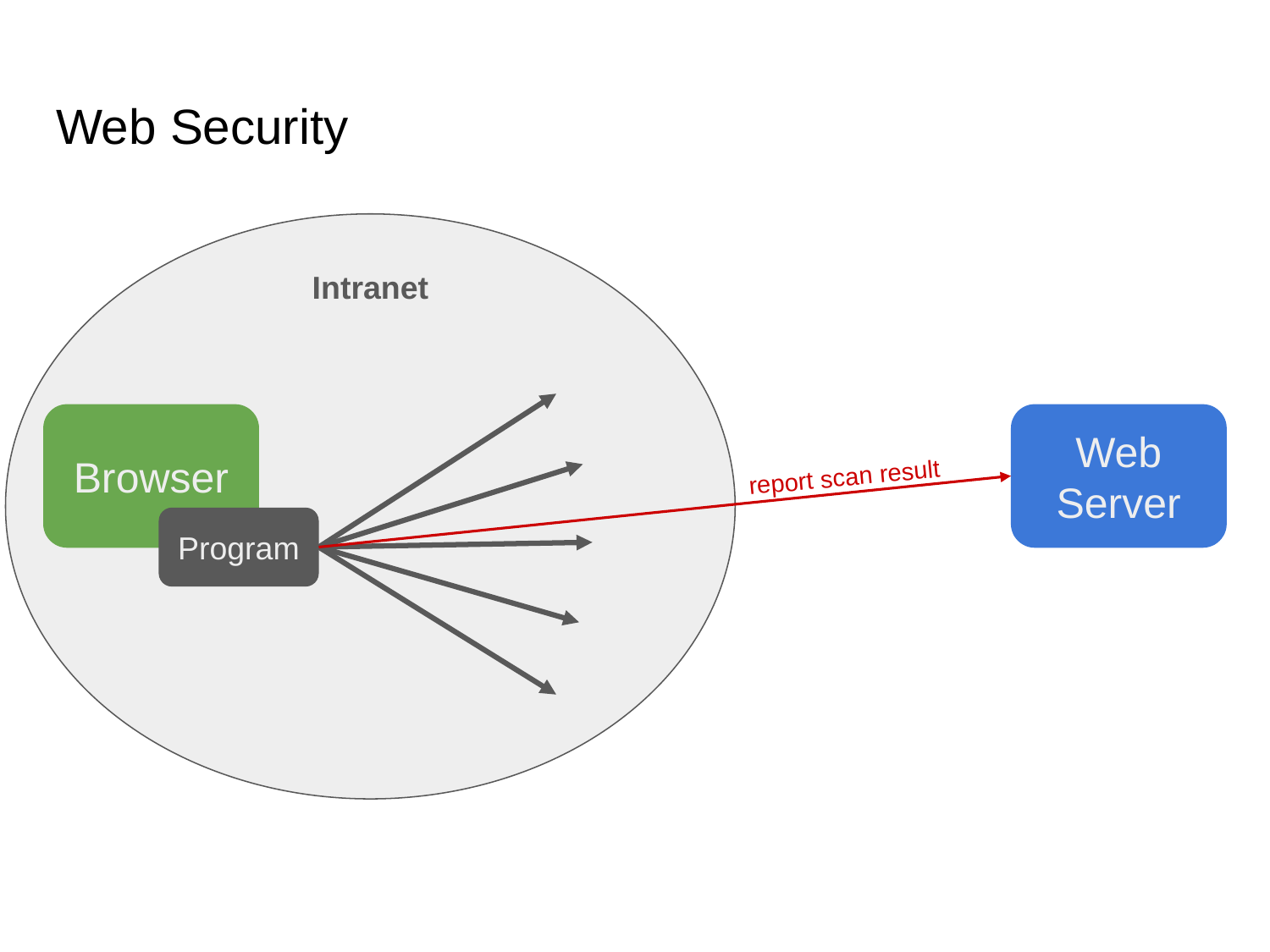

# Web Security

Intranet
Browser
Web Server
report scan result
Program